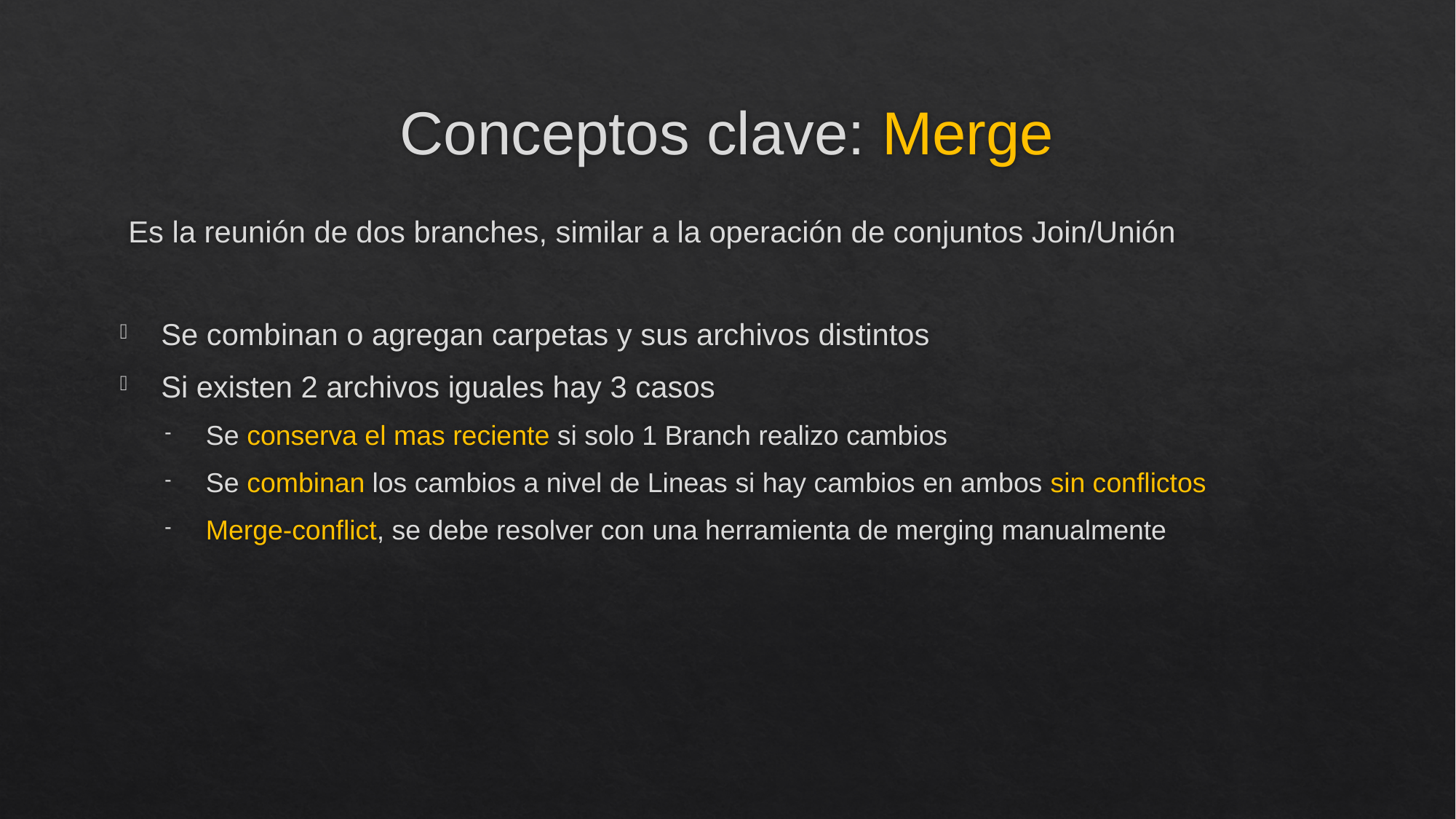

# Conceptos clave: Merge
 Es la reunión de dos branches, similar a la operación de conjuntos Join/Unión

Se combinan o agregan carpetas y sus archivos distintos
Si existen 2 archivos iguales hay 3 casos
Se conserva el mas reciente si solo 1 Branch realizo cambios
Se combinan los cambios a nivel de Lineas si hay cambios en ambos sin conflictos
Merge-conflict, se debe resolver con una herramienta de merging manualmente